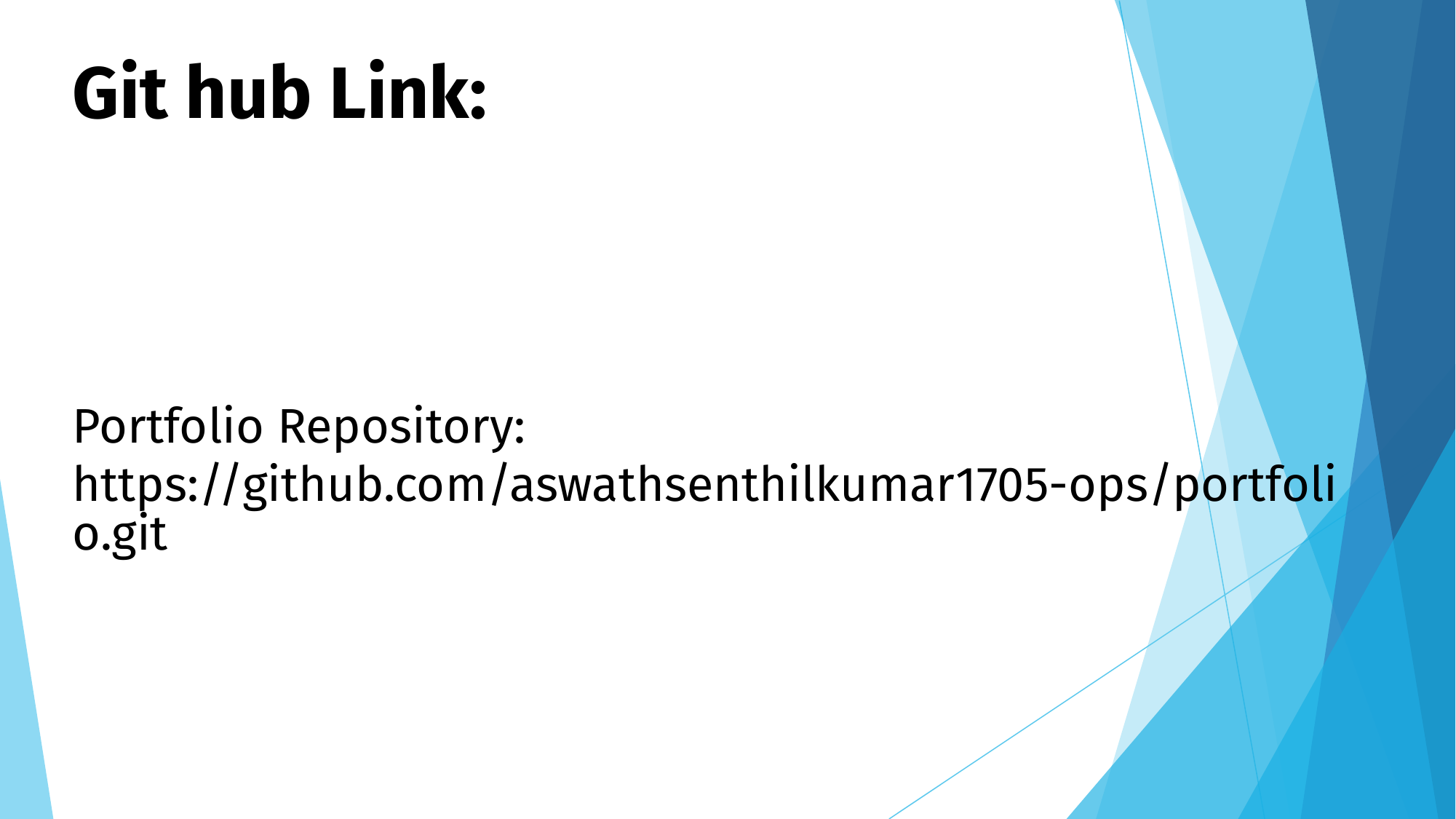

# Git hub Link: Portfolio Repository: https://github.com/aswathsenthilkumar1705-ops/portfolio.git